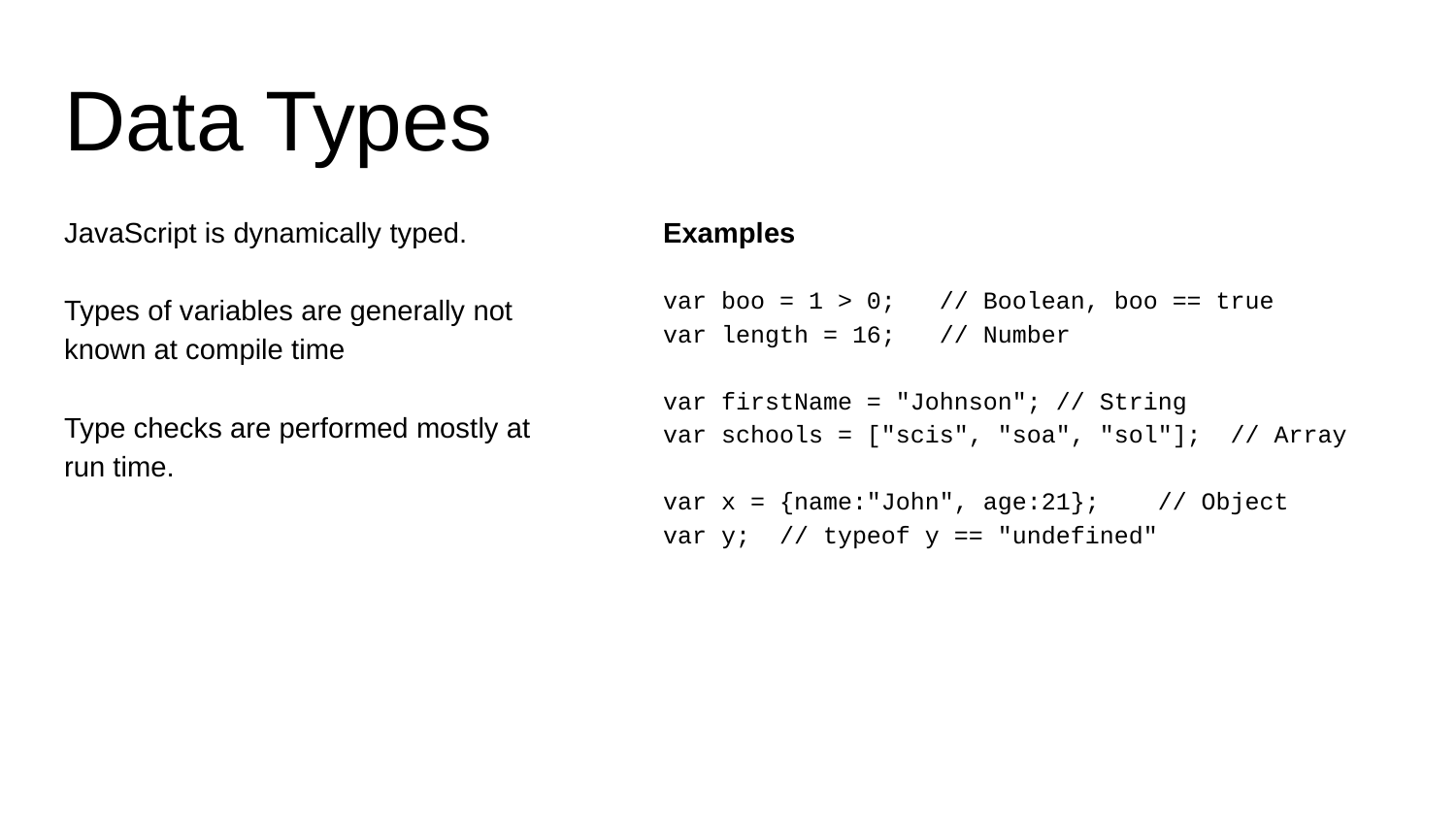

Data Types
JavaScript is dynamically typed.

Types of variables are generally not known at compile time

Type checks are performed mostly at run time.
Examples
var boo = 1 > 0;   // Boolean, boo == true
var length = 16;   // Number

var firstName = "Johnson"; // String
var schools = ["scis", "soa", "sol"];  // Array

var x = {name:"John", age:21};    // Object
var y;  // typeof y == "undefined"